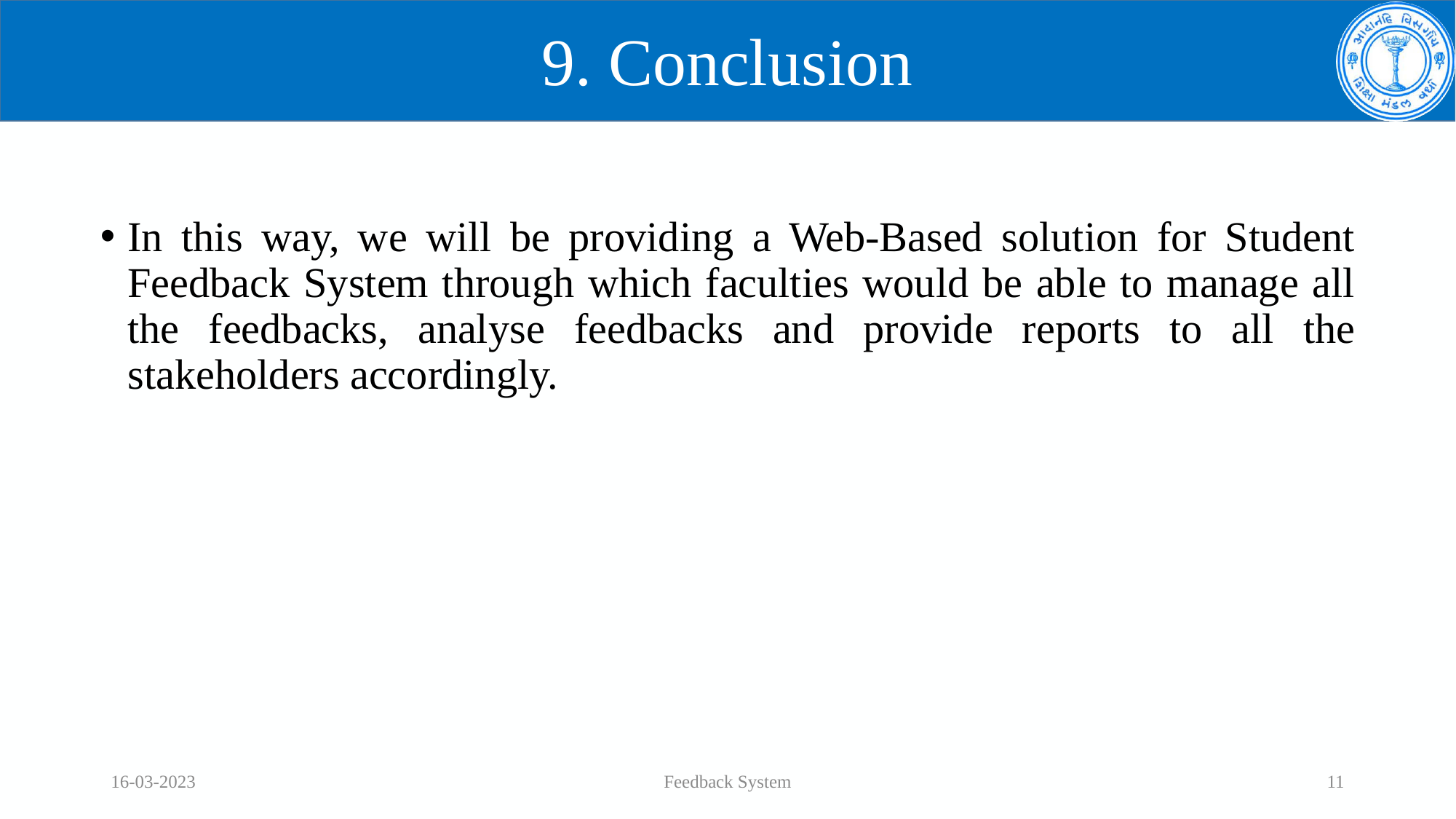

# 9. Conclusion
In this way, we will be providing a Web-Based solution for Student Feedback System through which faculties would be able to manage all the feedbacks, analyse feedbacks and provide reports to all the stakeholders accordingly.
16-03-2023
Feedback System
11